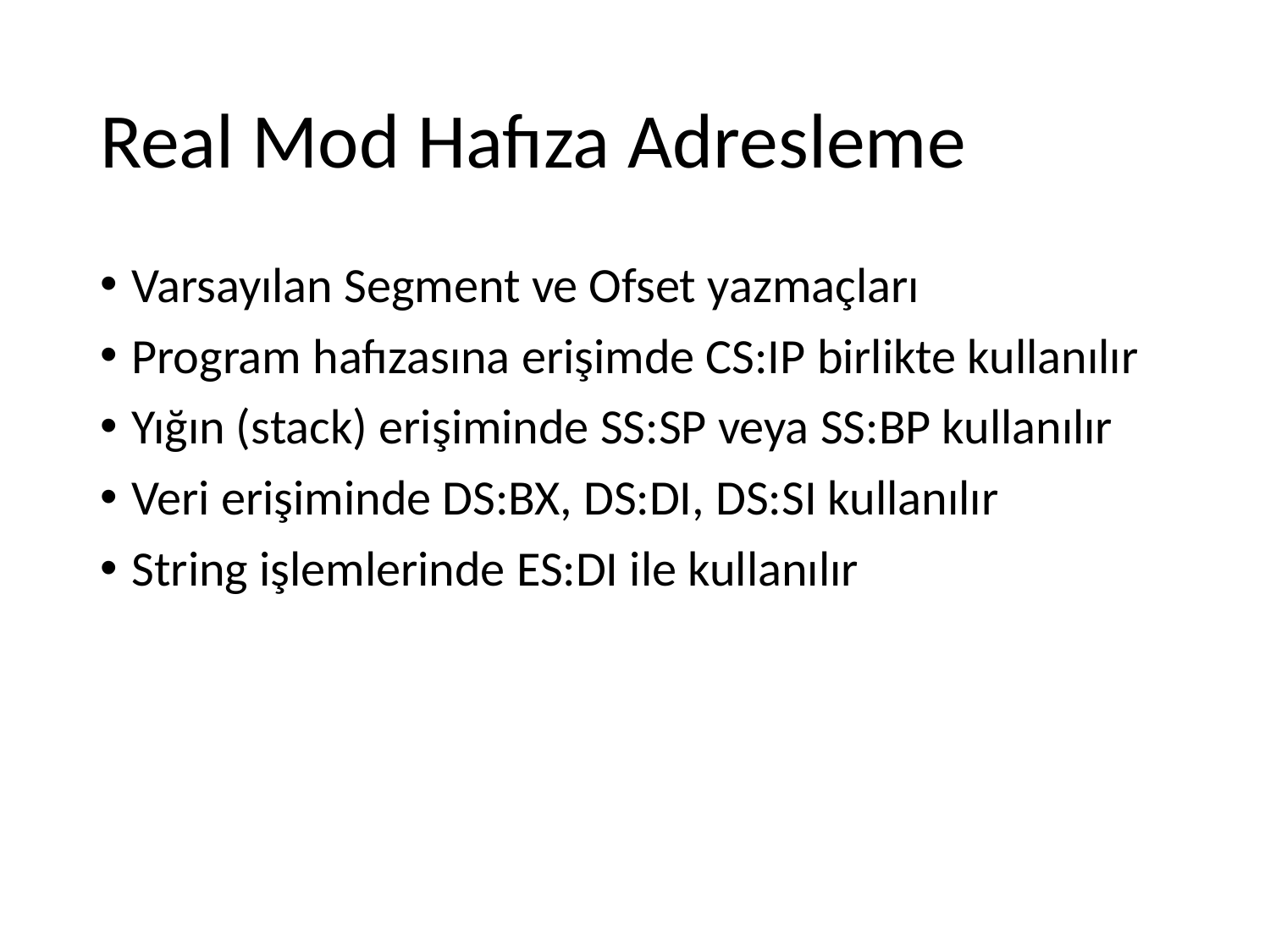

# Real Mod Hafıza Adresleme
Varsayılan Segment ve Ofset yazmaçları
Program hafızasına erişimde CS:IP birlikte kullanılır
Yığın (stack) erişiminde SS:SP veya SS:BP kullanılır
Veri erişiminde DS:BX, DS:DI, DS:SI kullanılır
String işlemlerinde ES:DI ile kullanılır